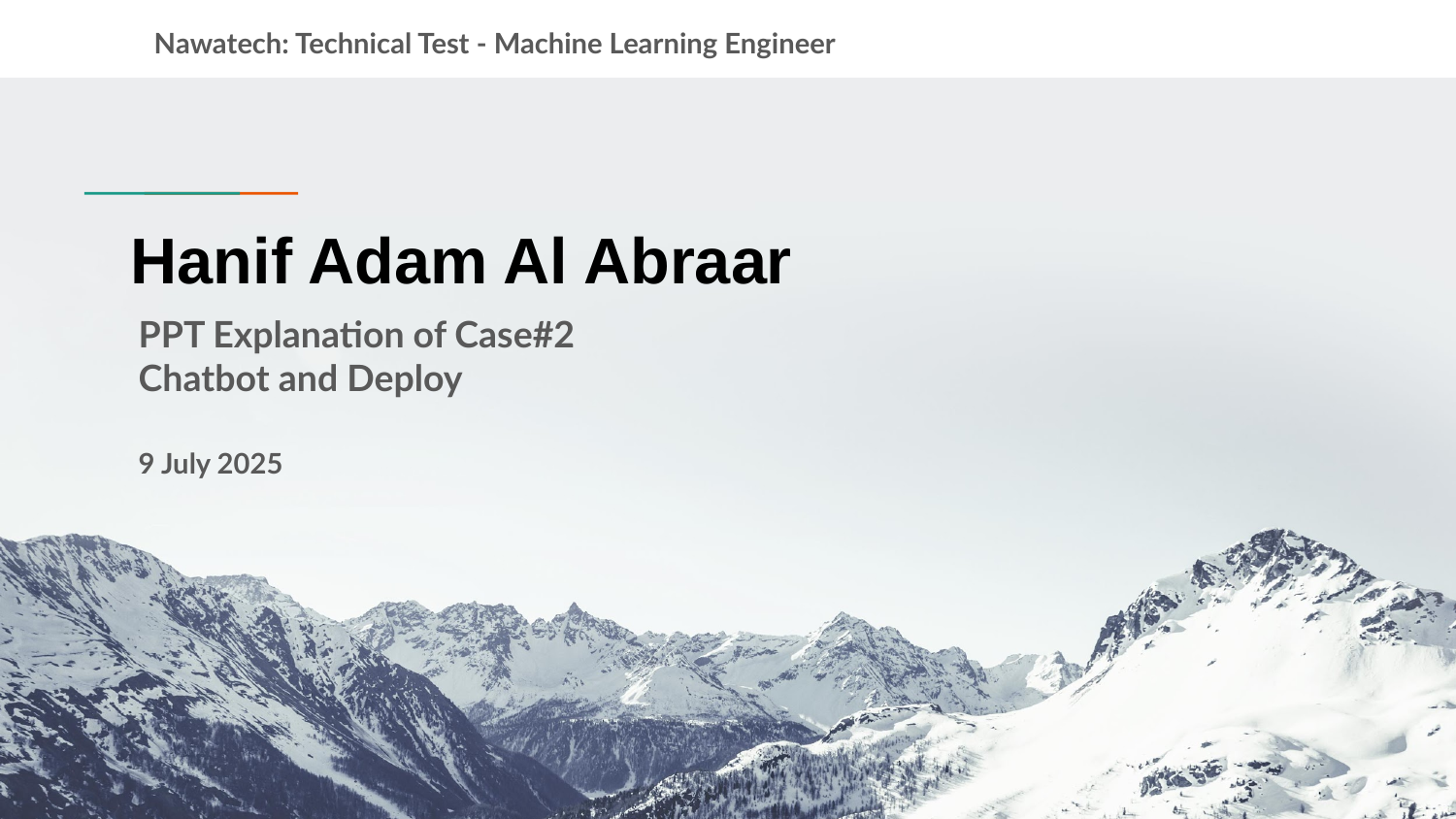

Nawatech: Technical Test - Machine Learning Engineer
# Hanif Adam Al Abraar
PPT Explanation of Case#2
Chatbot and Deploy
9 July 2025